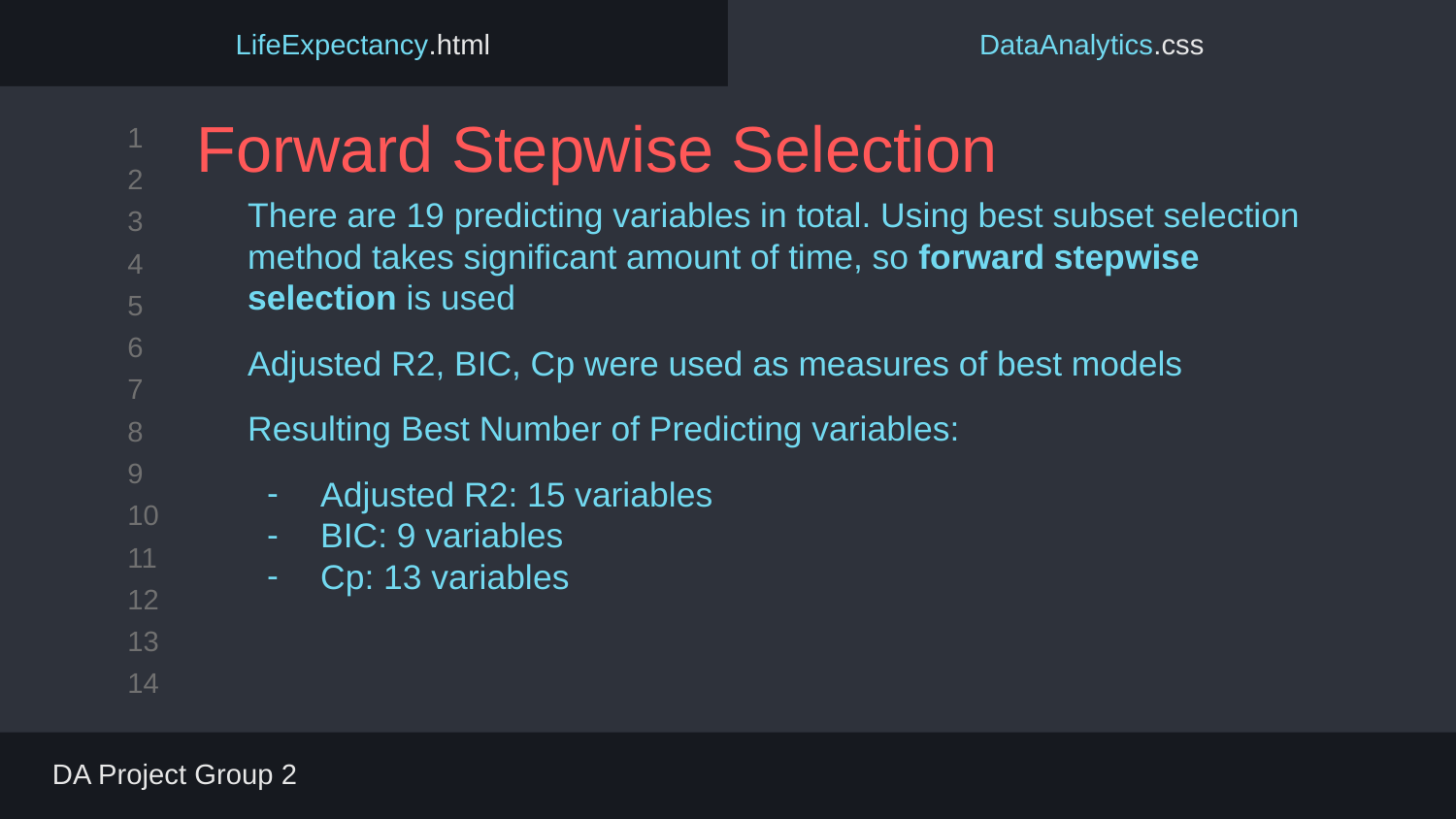

LifeExpectancy.html
DataAnalytics.css
# Forward Stepwise Selection
There are 19 predicting variables in total. Using best subset selection method takes significant amount of time, so forward stepwise selection is used
Adjusted R2, BIC, Cp were used as measures of best models
Resulting Best Number of Predicting variables:
Adjusted R2: 15 variables
BIC: 9 variables
Cp: 13 variables

DA Project Group 2